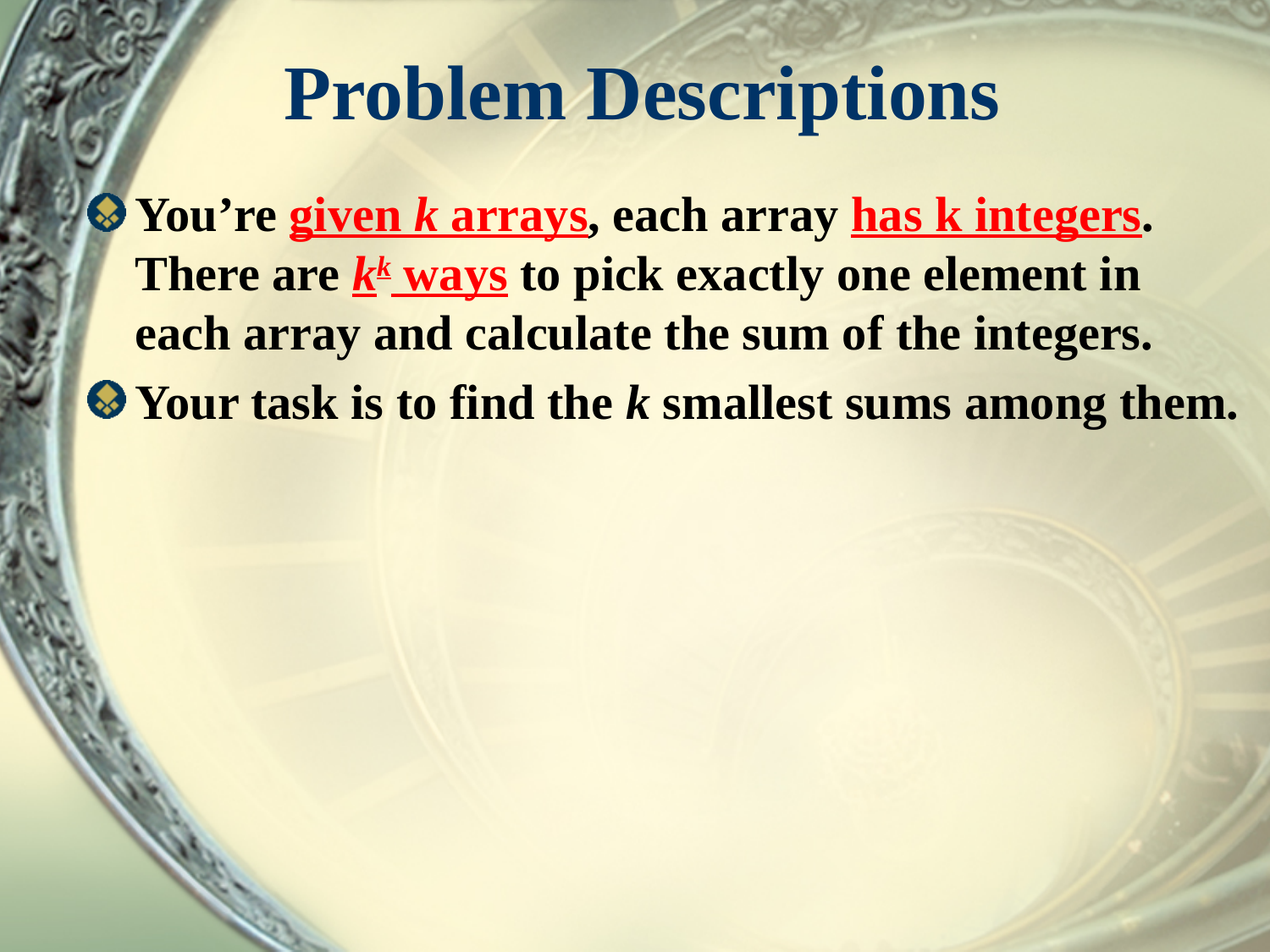

# Problem Descriptions
You’re given k arrays, each array has k integers. There are kk ways to pick exactly one element in each array and calculate the sum of the integers.
Your task is to find the k smallest sums among them.